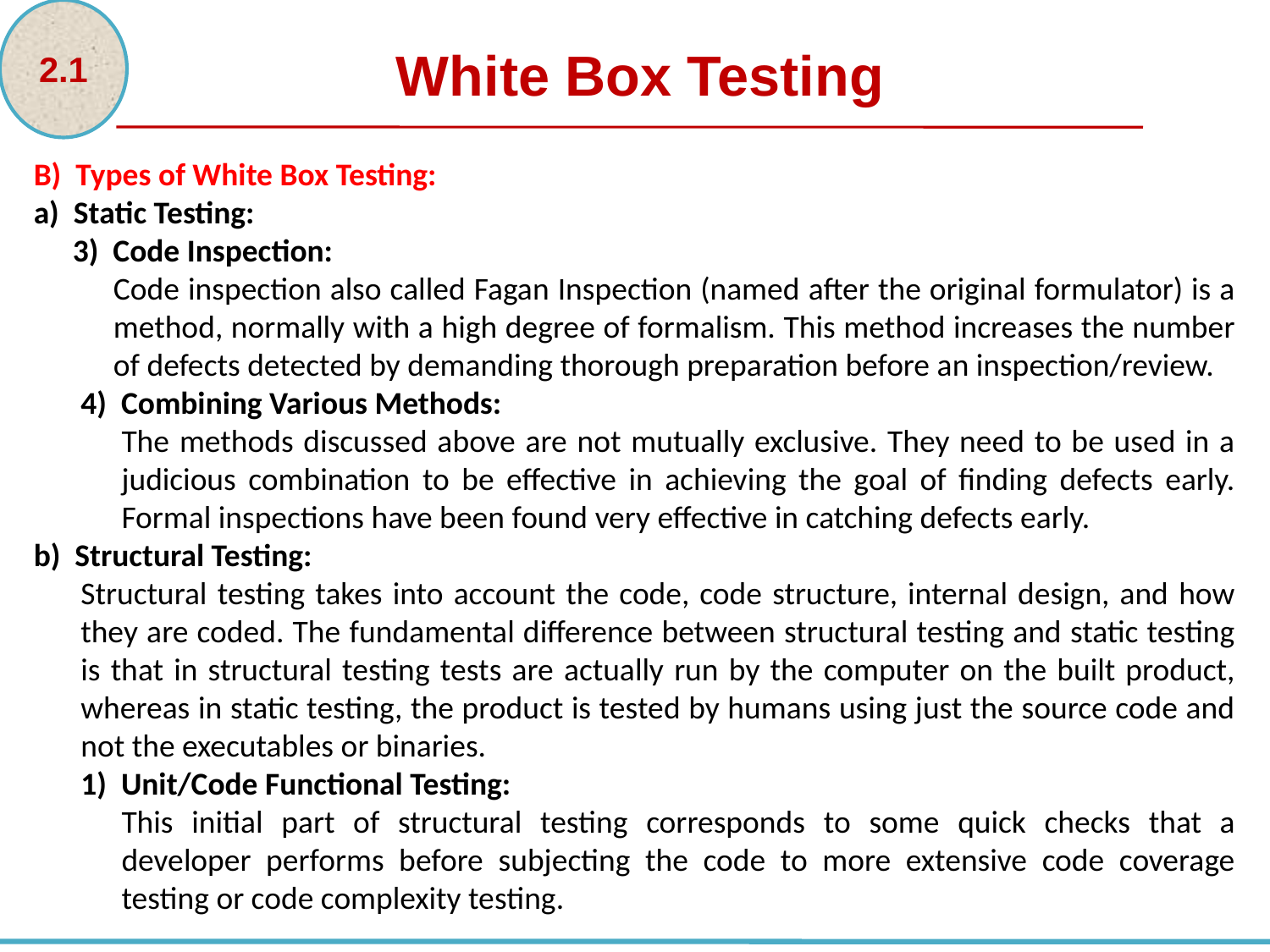

2.1
White Box Testing
B)  Types of White Box Testing:
a)  Static Testing:
3)  Code Inspection:
Code inspection also called Fagan Inspection (named after the original formulator) is a method, normally with a high degree of formalism. This method increases the number of defects detected by demanding thorough preparation before an inspection/review.
4)  Combining Various Methods:
The methods discussed above are not mutually exclusive. They need to be used in a judicious combination to be effective in achieving the goal of finding defects early. Formal inspections have been found very effective in catching defects early.
b)  Structural Testing:
Structural testing takes into account the code, code structure, internal design, and how they are coded. The fundamental difference between structural testing and static testing is that in structural testing tests are actually run by the computer on the built product, whereas in static testing, the product is tested by humans using just the source code and not the executables or binaries.
1)  Unit/Code Functional Testing:
This initial part of structural testing corresponds to some quick checks that a developer performs before subjecting the code to more extensive code coverage testing or code complexity testing.